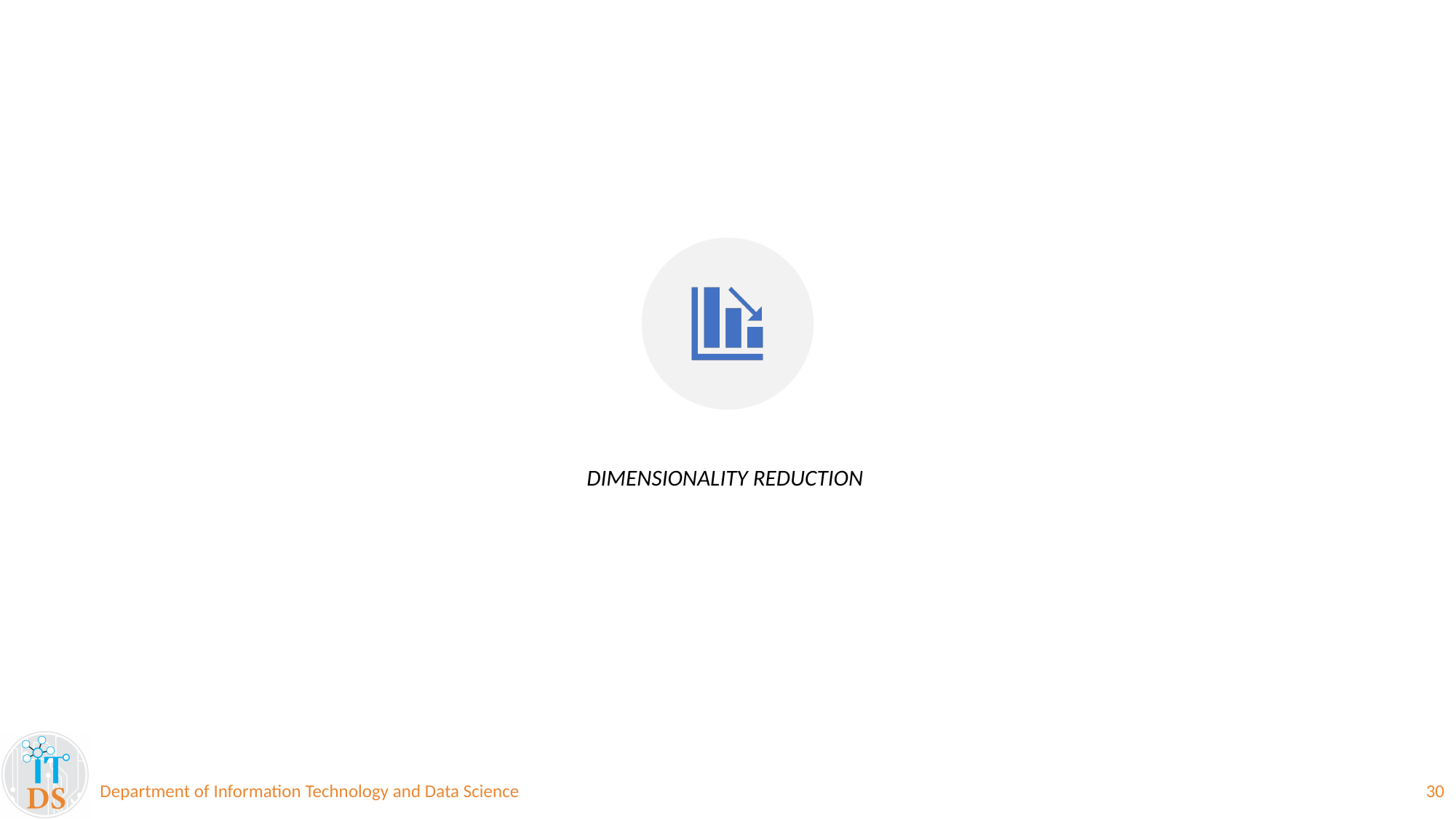

Dimensionality reduction
Department of Information Technology and Data Science
30